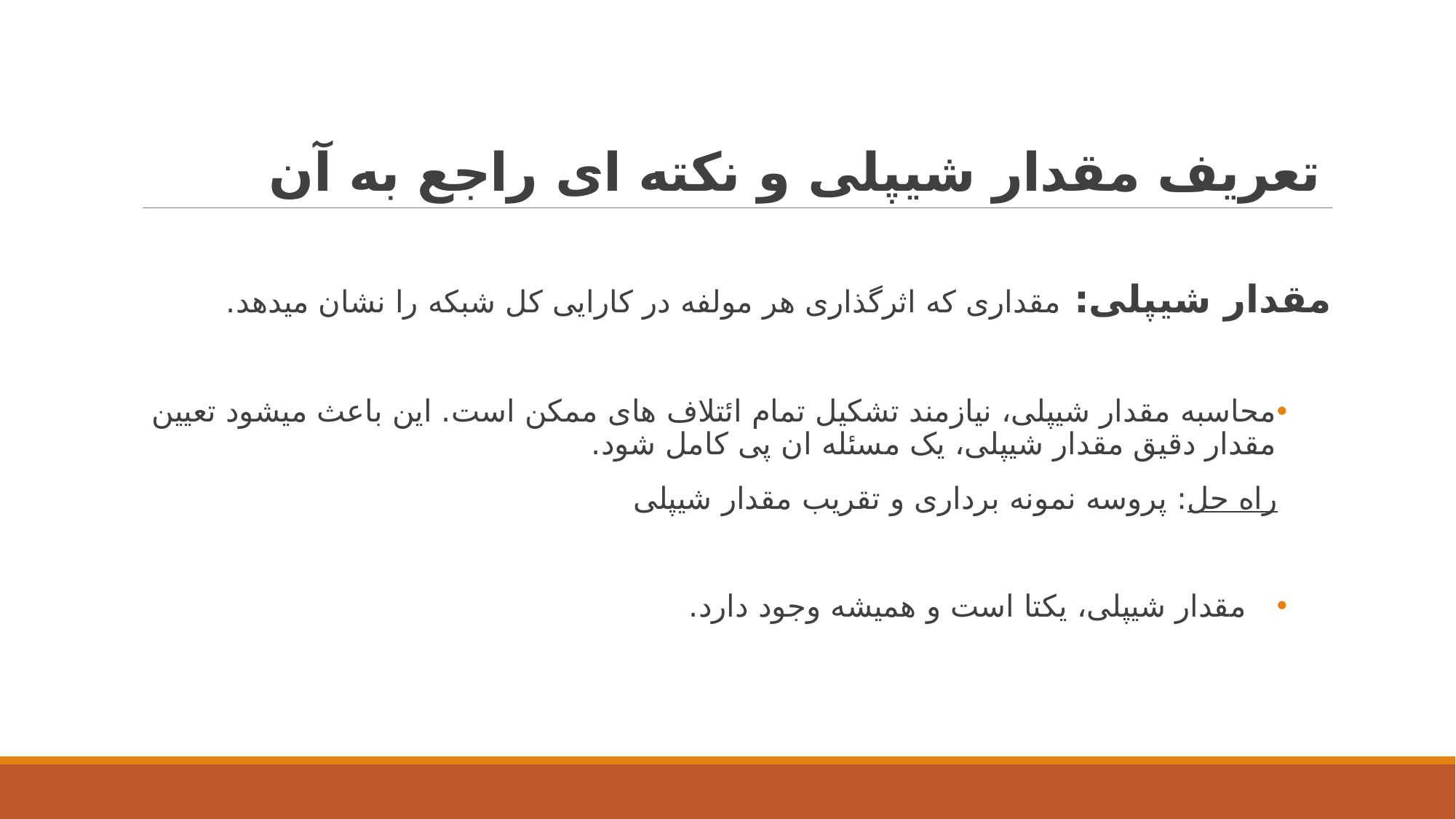

# تعریف مقدار شیپلی و نکته ای راجع به آن

مقدار شیپلی: مقداری که اثرگذاری هر مولفه در کارایی کل شبکه را نشان میدهد.

محاسبه مقدار شیپلی، نیازمند تشکیل تمام ائتلاف های ممکن است. این باعث میشود تعیین مقدار دقیق مقدار شیپلی، یک مسئله ان پی کامل شود.
 راه حل: پروسه نمونه برداری و تقریب مقدار شیپلی

مقدار شیپلی، یکتا است و همیشه وجود دارد.